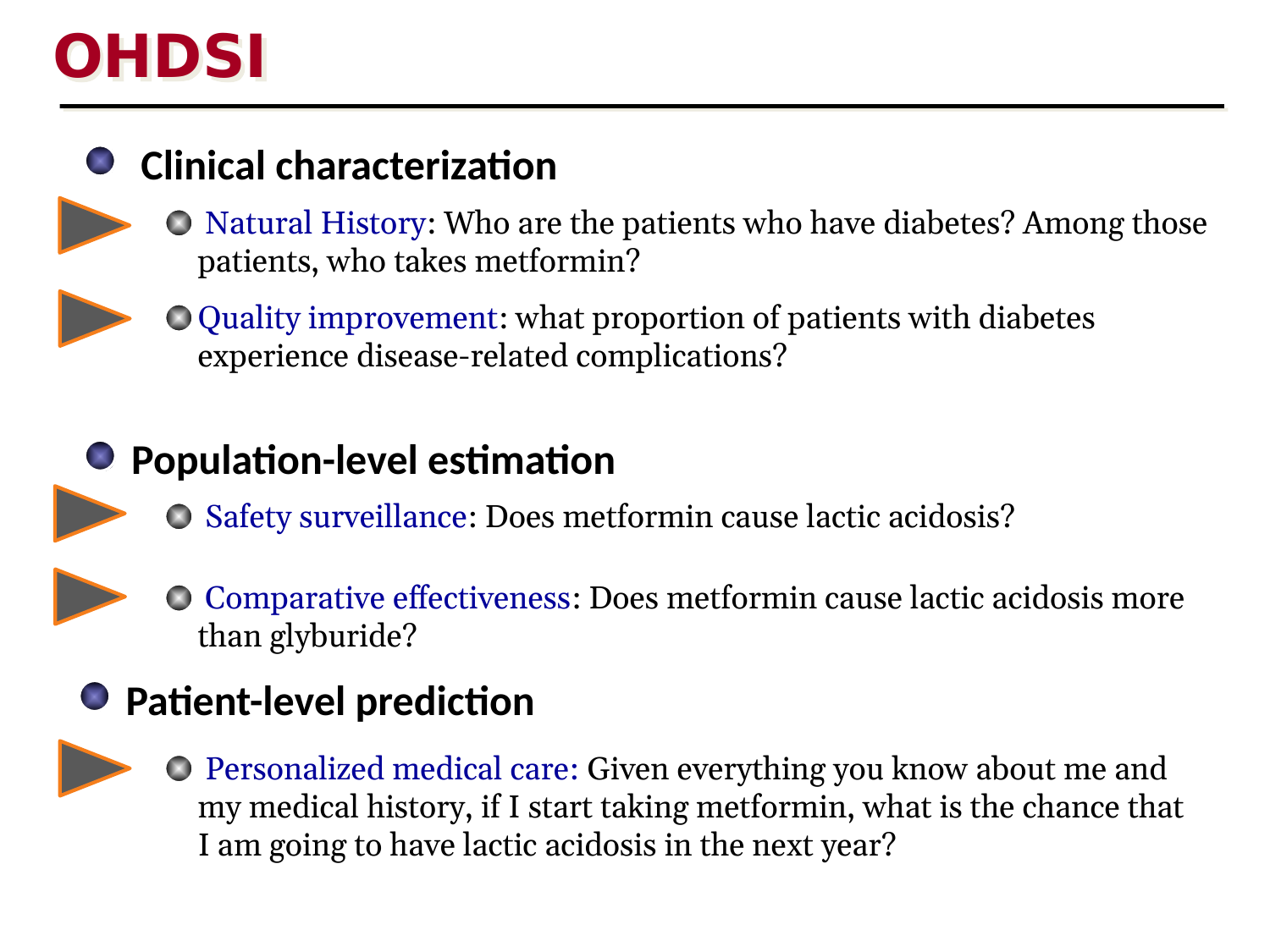

# OHDSI

 Clinical characterization

 Natural History: Who are the patients who have diabetes? Among those patients, who takes metformin?

Quality improvement: what proportion of patients with diabetes experience disease-related complications?

Population-level estimation

 Safety surveillance: Does metformin cause lactic acidosis?

 Comparative effectiveness: Does metformin cause lactic acidosis more than glyburide?

Patient-level prediction

 Personalized medical care: Given everything you know about me and my medical history, if I start taking metformin, what is the chance that I am going to have lactic acidosis in the next year?